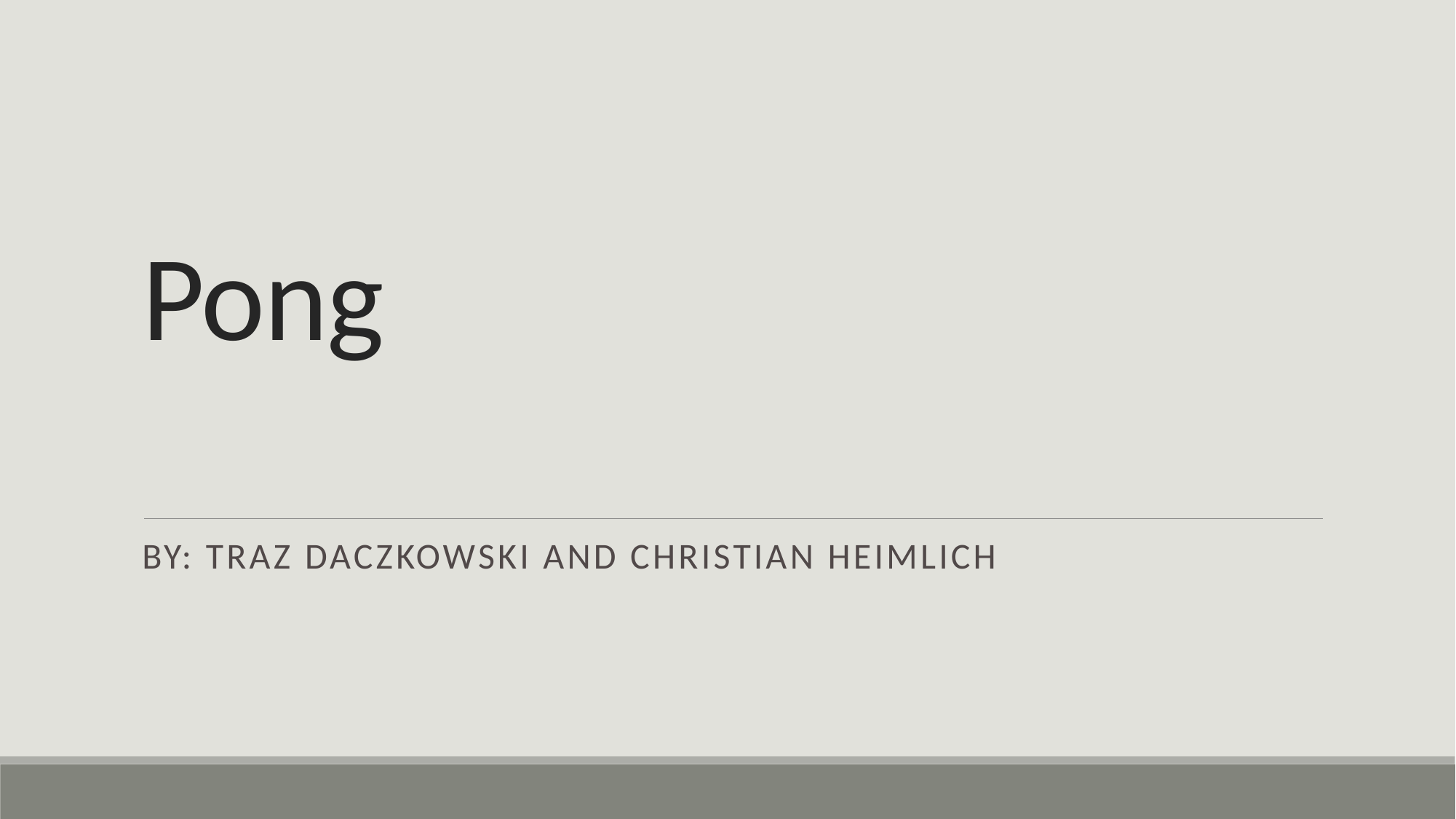

# Pong
By: Traz Daczkowski and Christian Heimlich